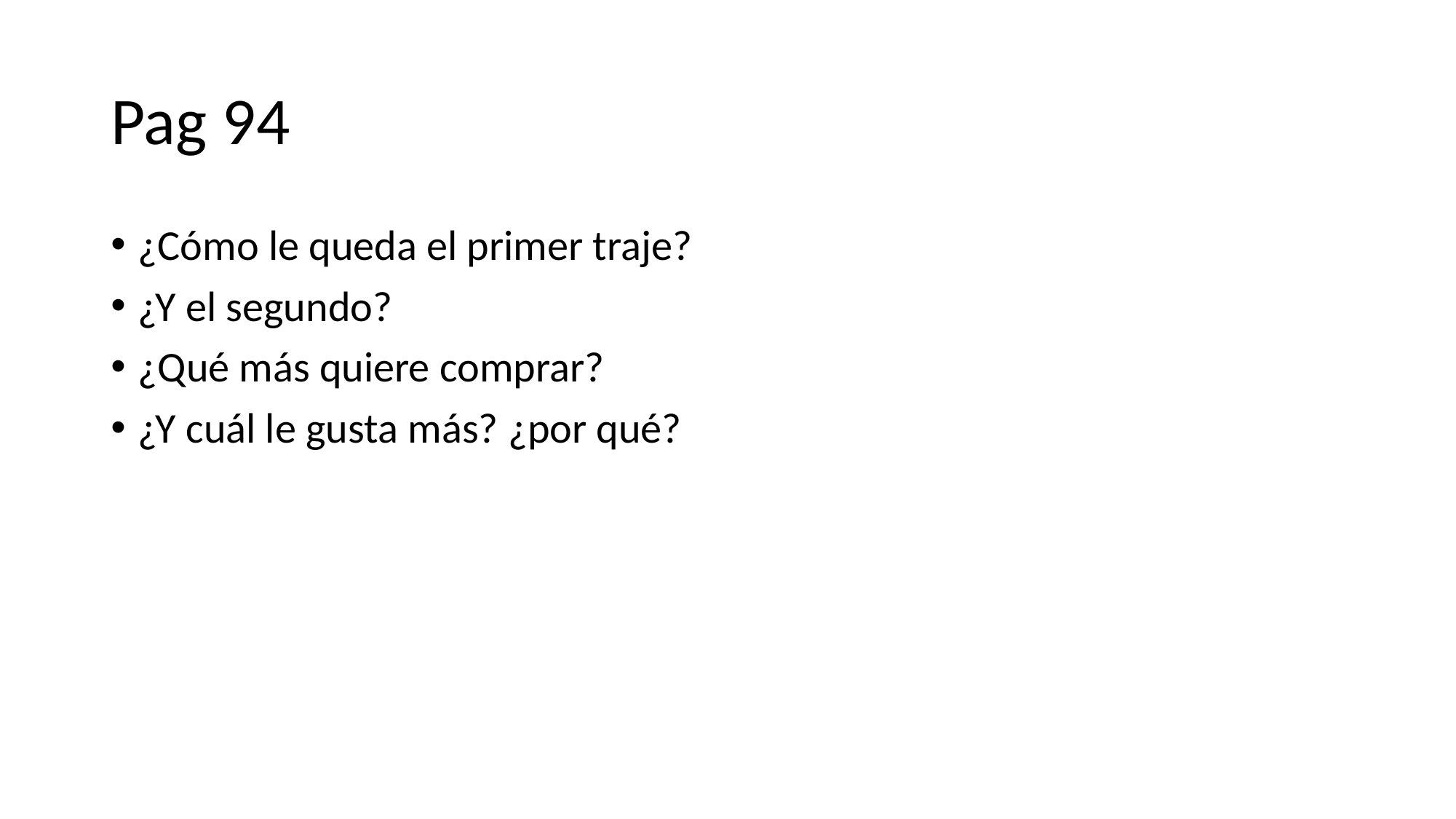

# Pag 94
¿Cómo le queda el primer traje?
¿Y el segundo?
¿Qué más quiere comprar?
¿Y cuál le gusta más? ¿por qué?